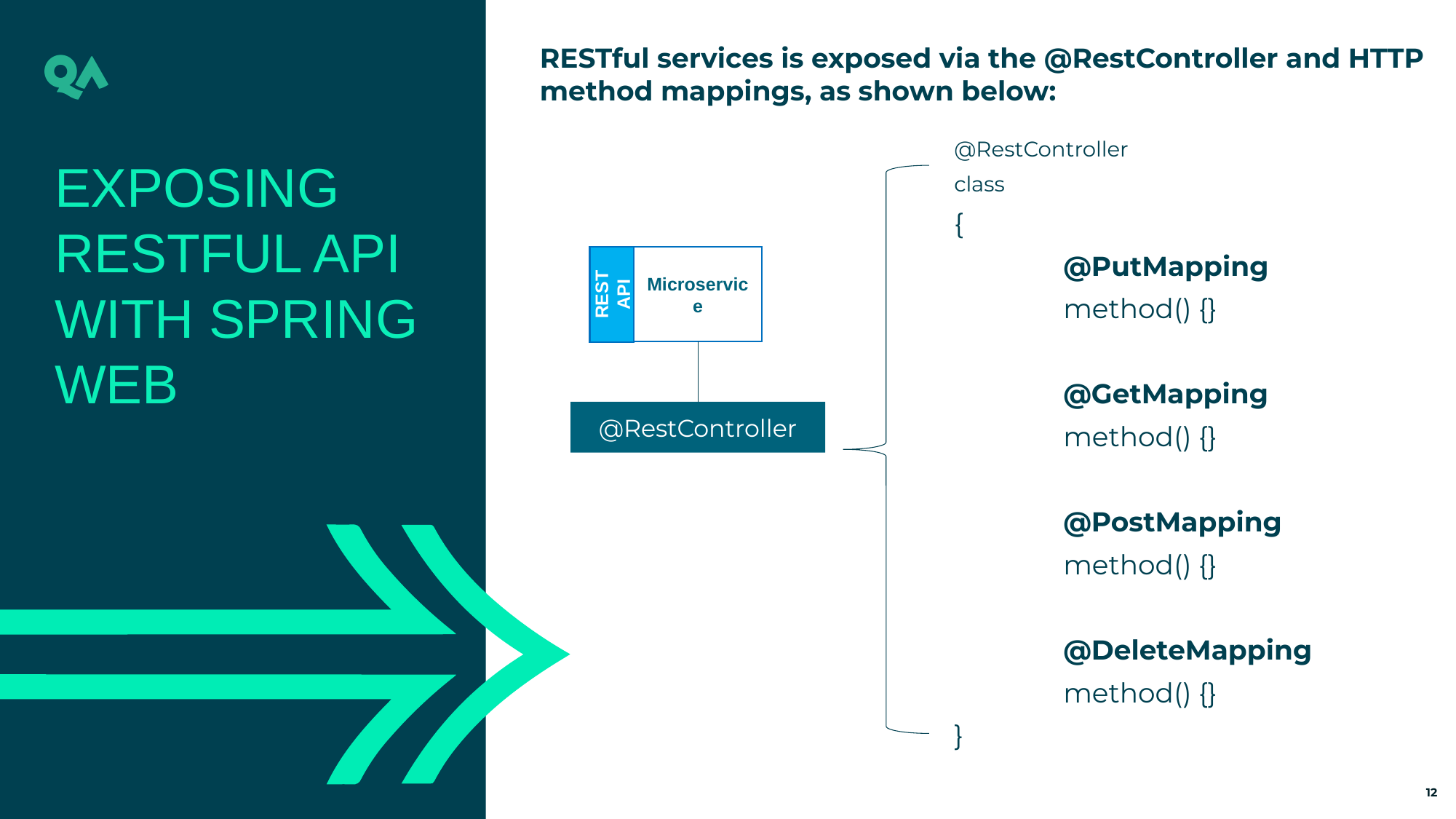

RESTful services is exposed via the @RestController and HTTP method mappings, as shown below:
@RestController
class
{
	@PutMapping
	method() {}

	@GetMapping
	method() {}

	@PostMapping
	method() {}

	@DeleteMapping
	method() {}
}

Exposing RESTful API with Spring WEB

Microservice
REST API
@RestController
12